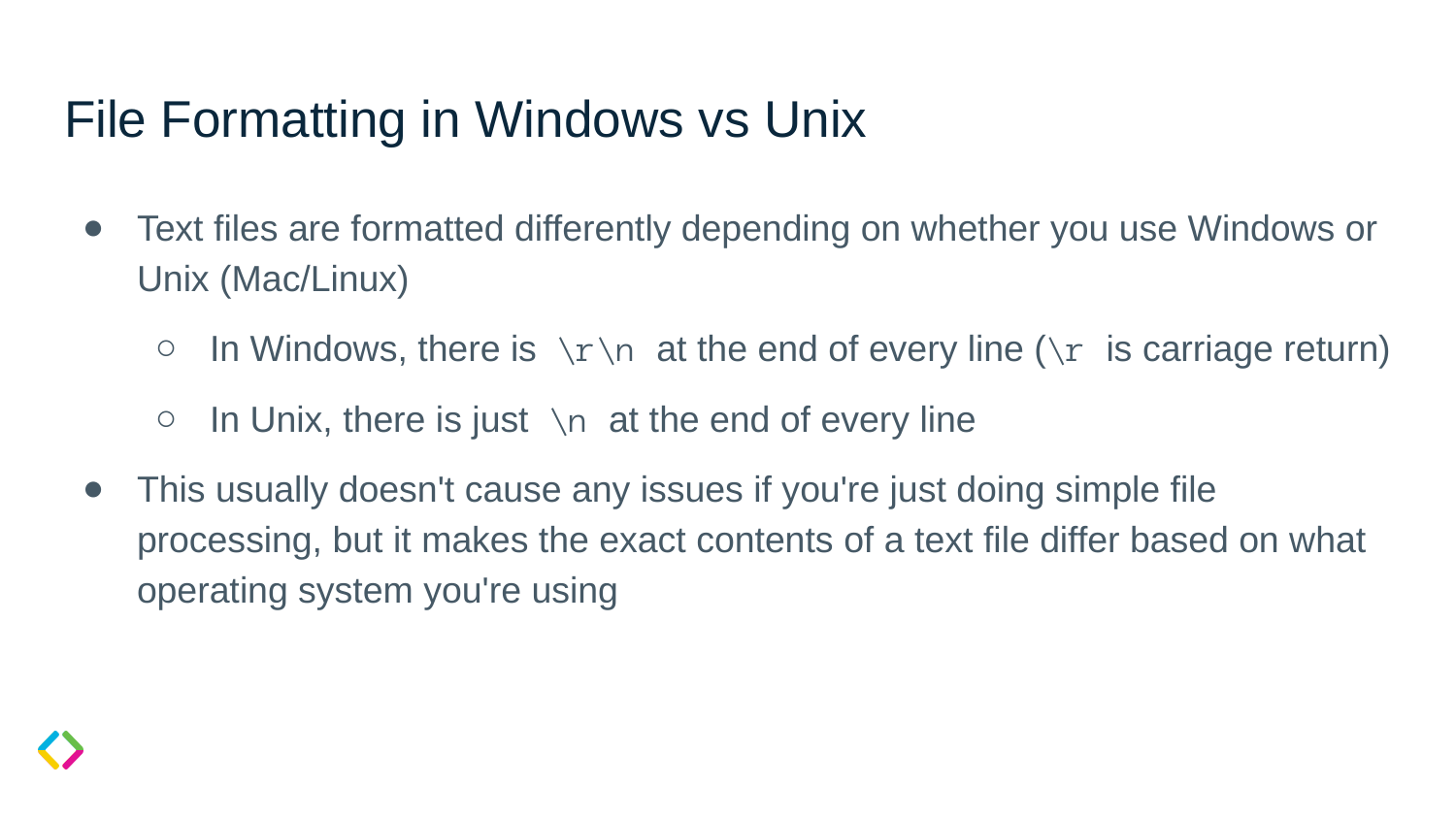

# File Formatting in Windows vs Unix
Text files are formatted differently depending on whether you use Windows or Unix (Mac/Linux)
In Windows, there is \r\n at the end of every line (\r is carriage return)
In Unix, there is just \n at the end of every line
This usually doesn't cause any issues if you're just doing simple file processing, but it makes the exact contents of a text file differ based on what operating system you're using